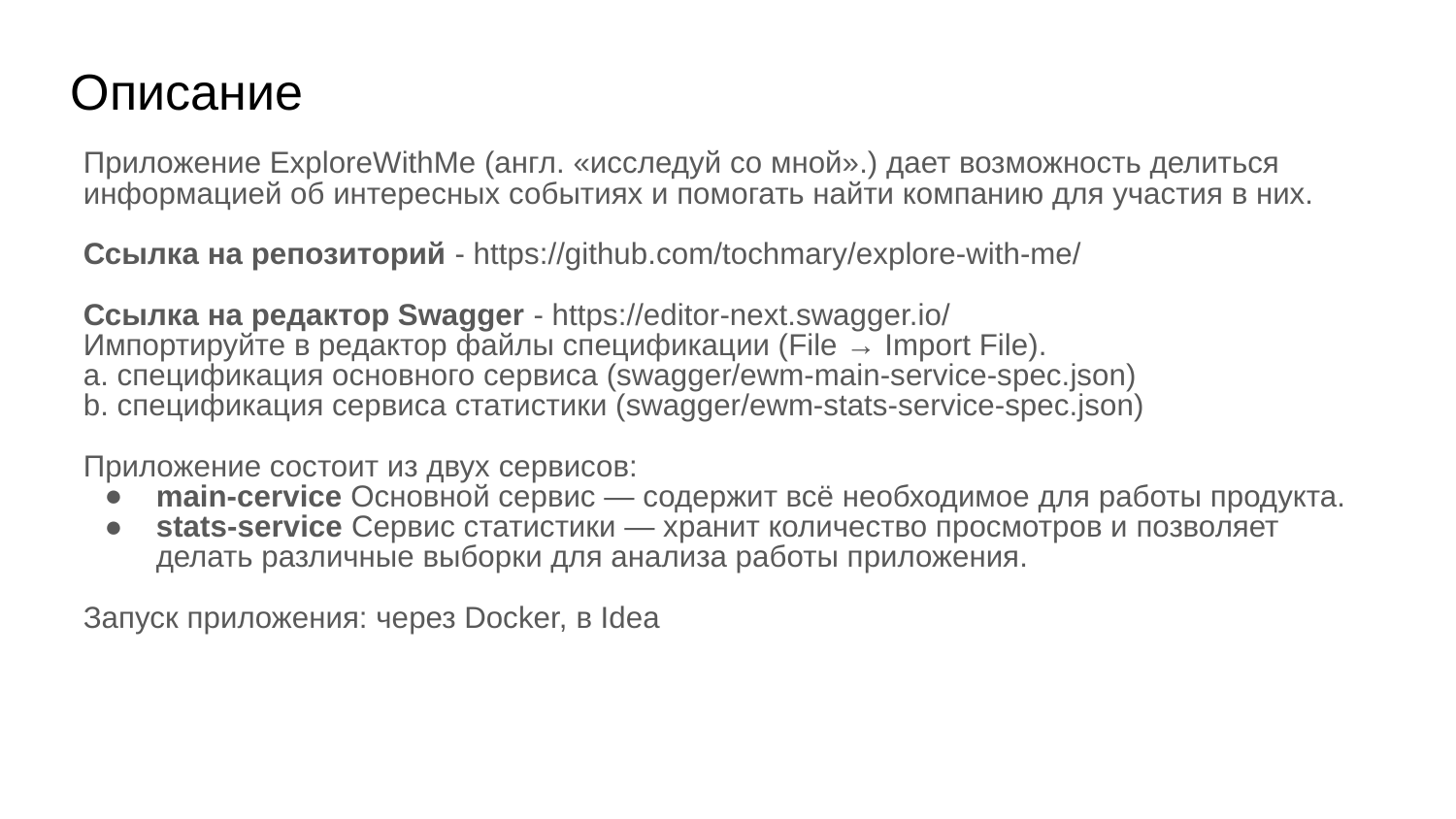

Описание
Приложение ExploreWithMe (англ. «исследуй со мной».) дает возможность делиться информацией об интересных событиях и помогать найти компанию для участия в них.

Ссылка на репозиторий - https://github.com/tochmary/explore-with-me/

Ссылка на редактор Swagger - https://editor-next.swagger.io/
Импортируйте в редактор файлы спецификации (File → Import File).
a. спецификация основного сервиса (swagger/ewm-main-service-spec.json)
b. спецификация сервиса статистики (swagger/ewm-stats-service-spec.json)

Приложение состоит из двух сервисов:
main-cervice Основной сервис — содержит всё необходимое для работы продукта.
stats-service Сервис статистики — хранит количество просмотров и позволяет делать различные выборки для анализа работы приложения.

Запуск приложения: через Docker, в Idea